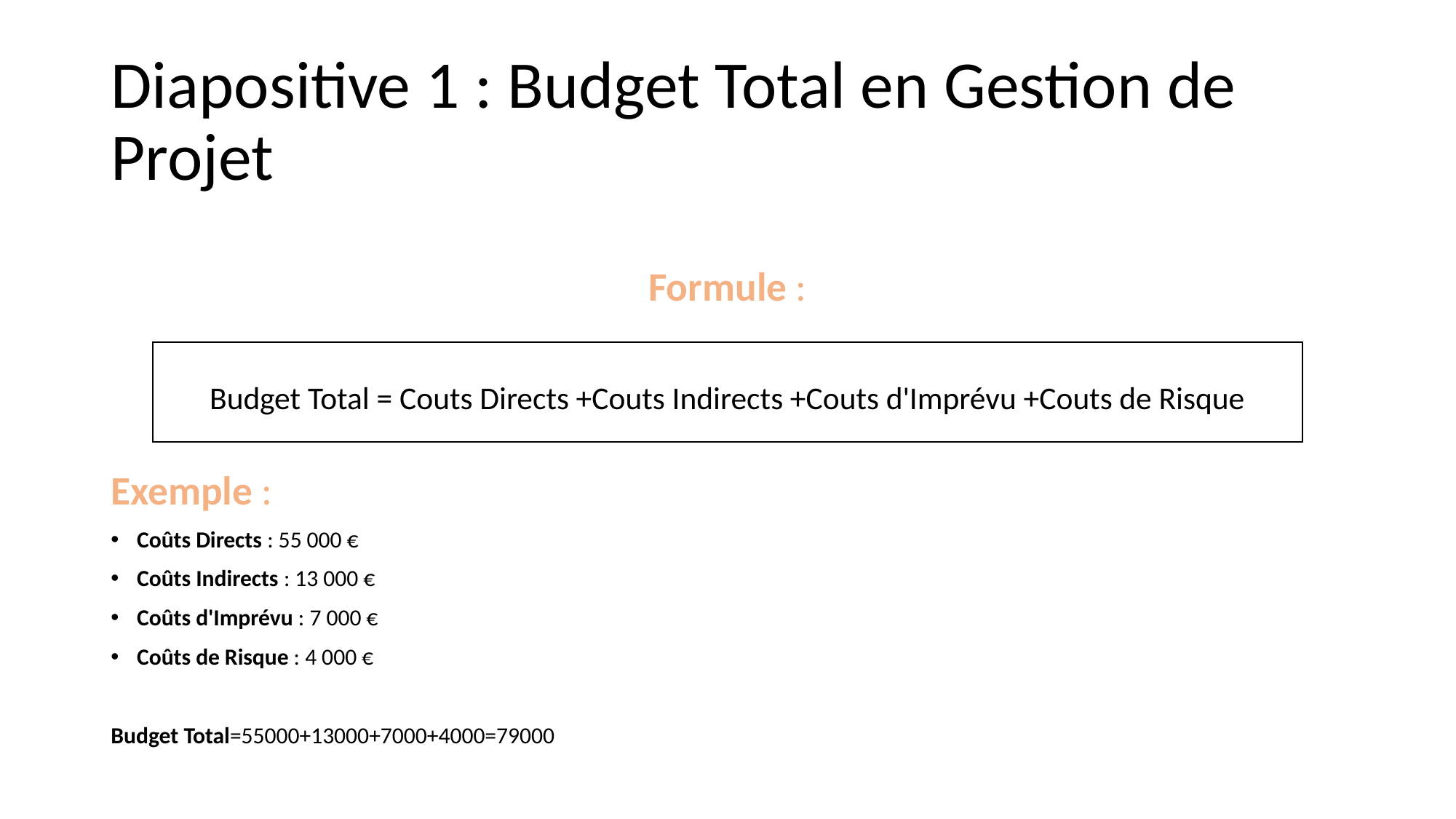

# Diapositive 1 : Budget Total en Gestion de Projet
Formule :

Budget Total = Couts Directs +Couts Indirects +Couts d'Imprévu +Couts de Risque

Exemple :
Coûts Directs : 55 000 €
Coûts Indirects : 13 000 €
Coûts d'Imprévu : 7 000 €
Coûts de Risque : 4 000 €

Budget Total=55000+13000+7000+4000=79000